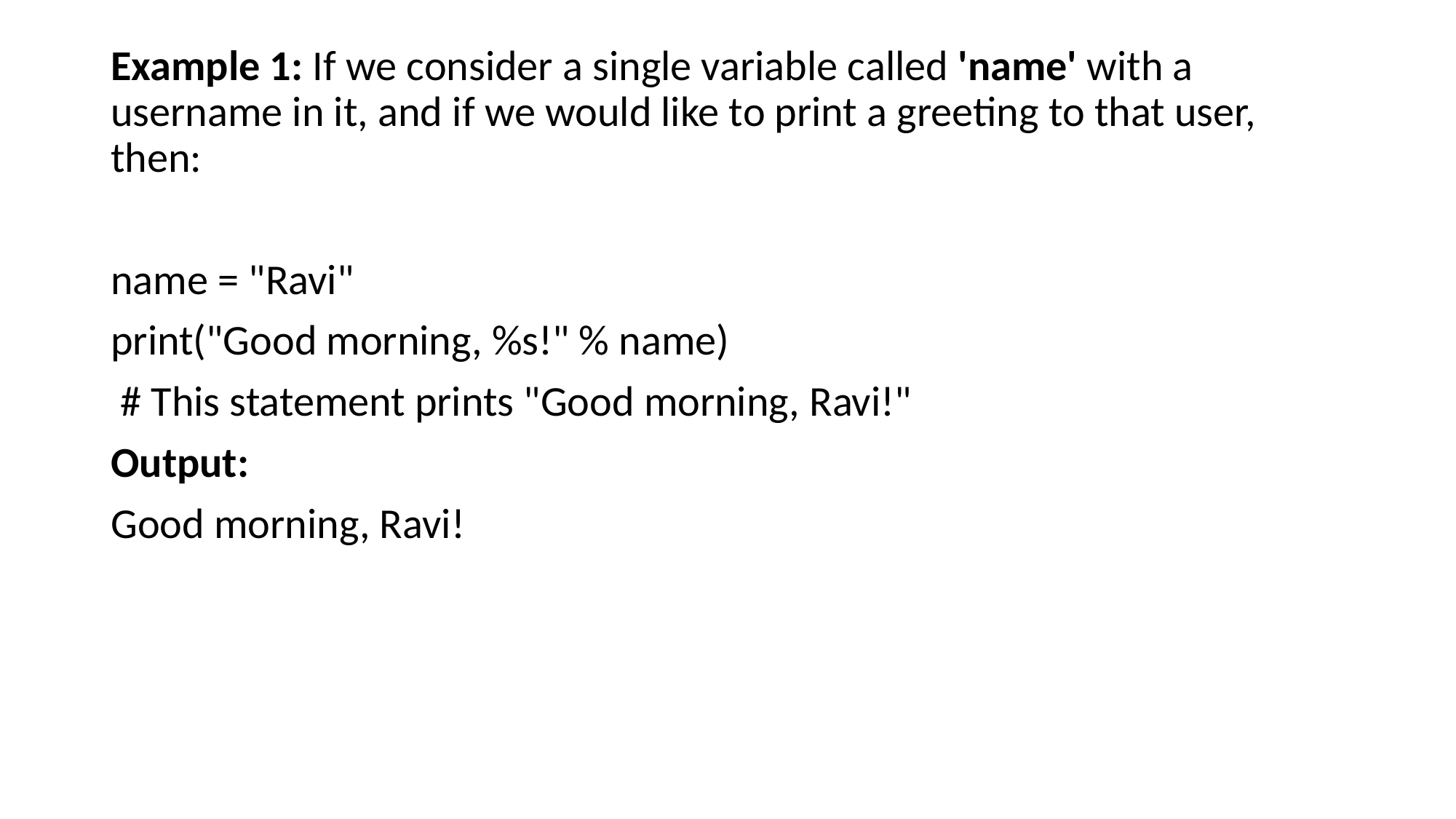

Example 1: If we consider a single variable called 'name' with a username in it, and if we would like to print a greeting to that user, then:

name = "Ravi"
print("Good morning, %s!" % name)
 # This statement prints "Good morning, Ravi!"
Output:
Good morning, Ravi!